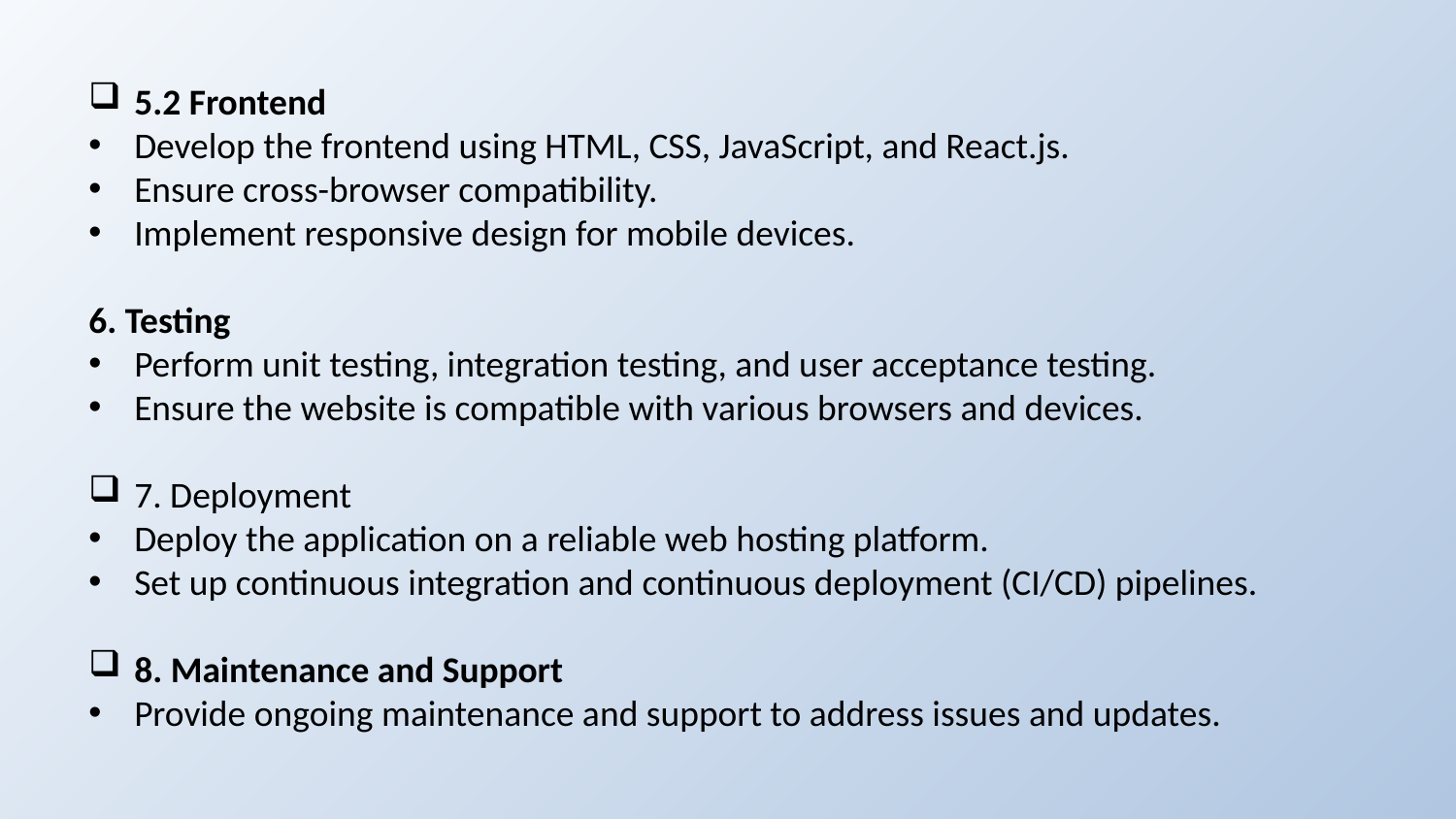

5.2 Frontend
Develop the frontend using HTML, CSS, JavaScript, and React.js.
Ensure cross-browser compatibility.
Implement responsive design for mobile devices.

6. Testing
Perform unit testing, integration testing, and user acceptance testing.
Ensure the website is compatible with various browsers and devices.

7. Deployment
Deploy the application on a reliable web hosting platform.
Set up continuous integration and continuous deployment (CI/CD) pipelines.

8. Maintenance and Support
Provide ongoing maintenance and support to address issues and updates.